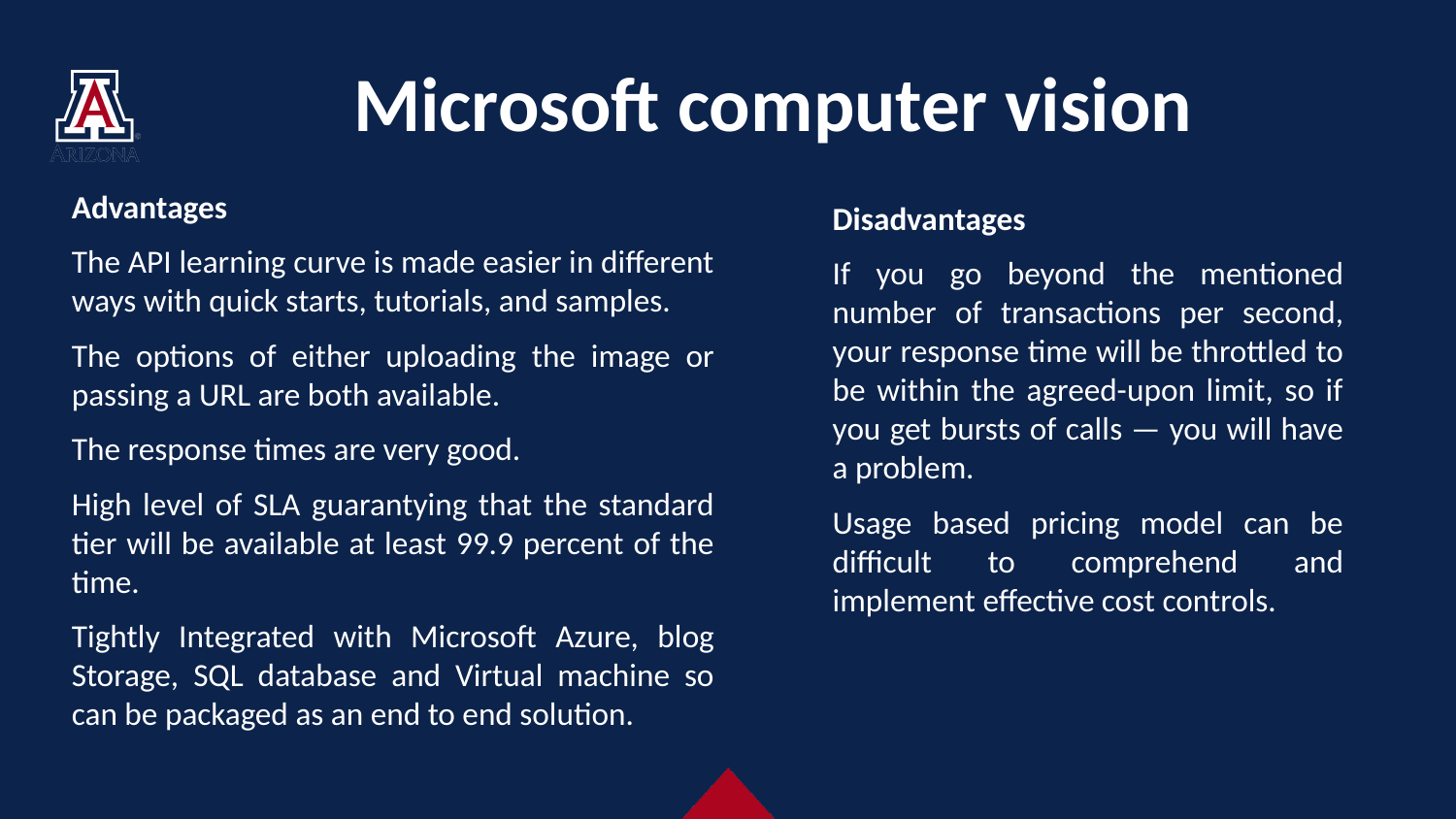

# Microsoft computer vision
Advantages
The API learning curve is made easier in different ways with quick starts, tutorials, and samples.
The options of either uploading the image or passing a URL are both available.
The response times are very good.
High level of SLA guarantying that the standard tier will be available at least 99.9 percent of the time.
Tightly Integrated with Microsoft Azure, blog Storage, SQL database and Virtual machine so can be packaged as an end to end solution.
Disadvantages
If you go beyond the mentioned number of transactions per second, your response time will be throttled to be within the agreed-upon limit, so if you get bursts of calls — you will have a problem.
Usage based pricing model can be difficult to comprehend and implement effective cost controls.